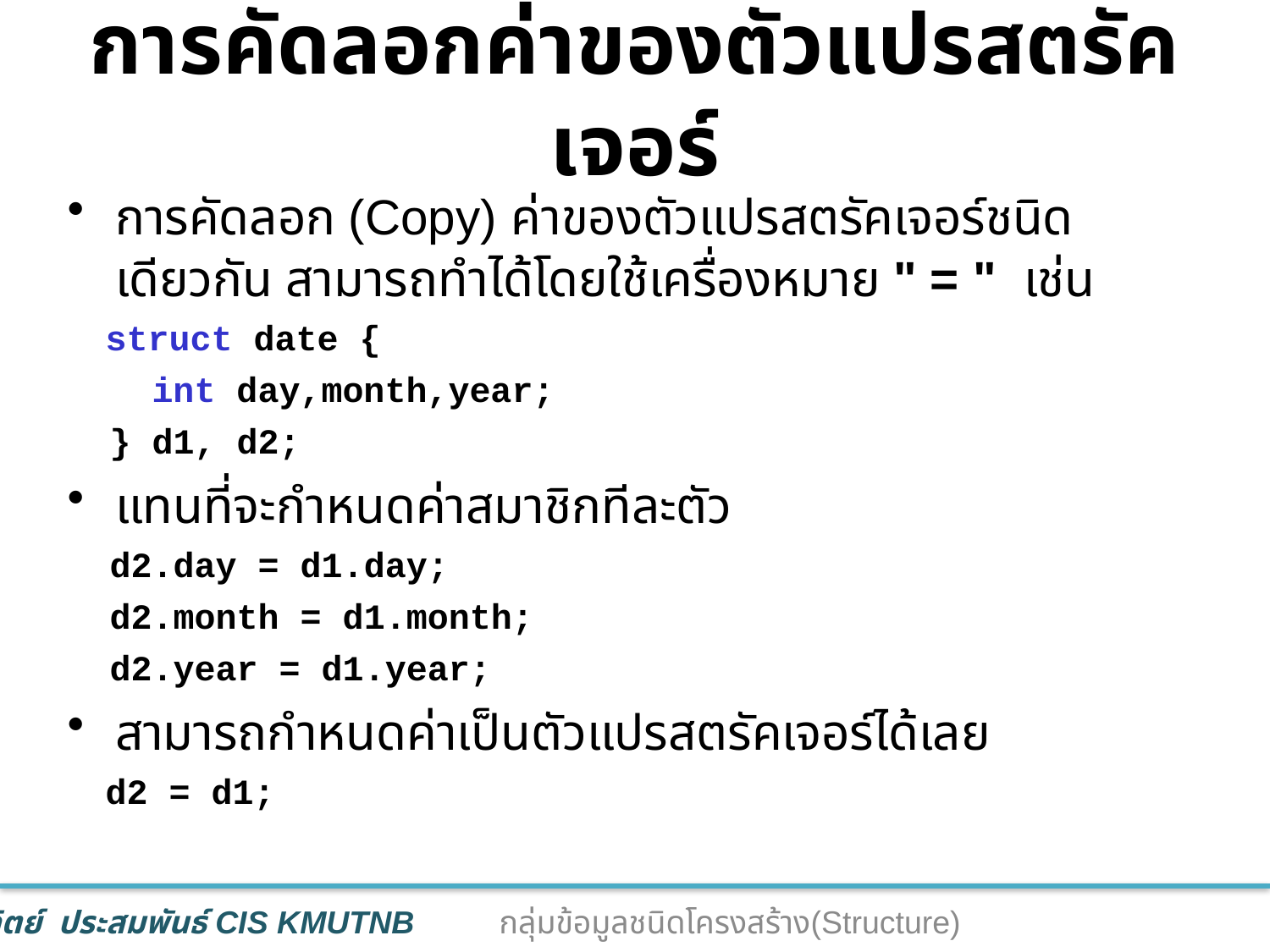

# การคัดลอกค่าของตัวแปรสตรัคเจอร์

การคัดลอก (Copy) ค่าของตัวแปรสตรัคเจอร์ชนิดเดียวกัน สามารถทำได้โดยใช้เครื่องหมาย " = "  เช่น
  struct date {
    int day,month,year;
  } d1, d2;
แทนที่จะกำหนดค่าสมาชิกทีละตัว
  d2.day = d1.day;
  d2.month = d1.month;
  d2.year = d1.year;
สามารถกำหนดค่าเป็นตัวแปรสตรัคเจอร์ได้เลย
  d2 = d1;
17
กลุ่มข้อมูลชนิดโครงสร้าง(Structure)